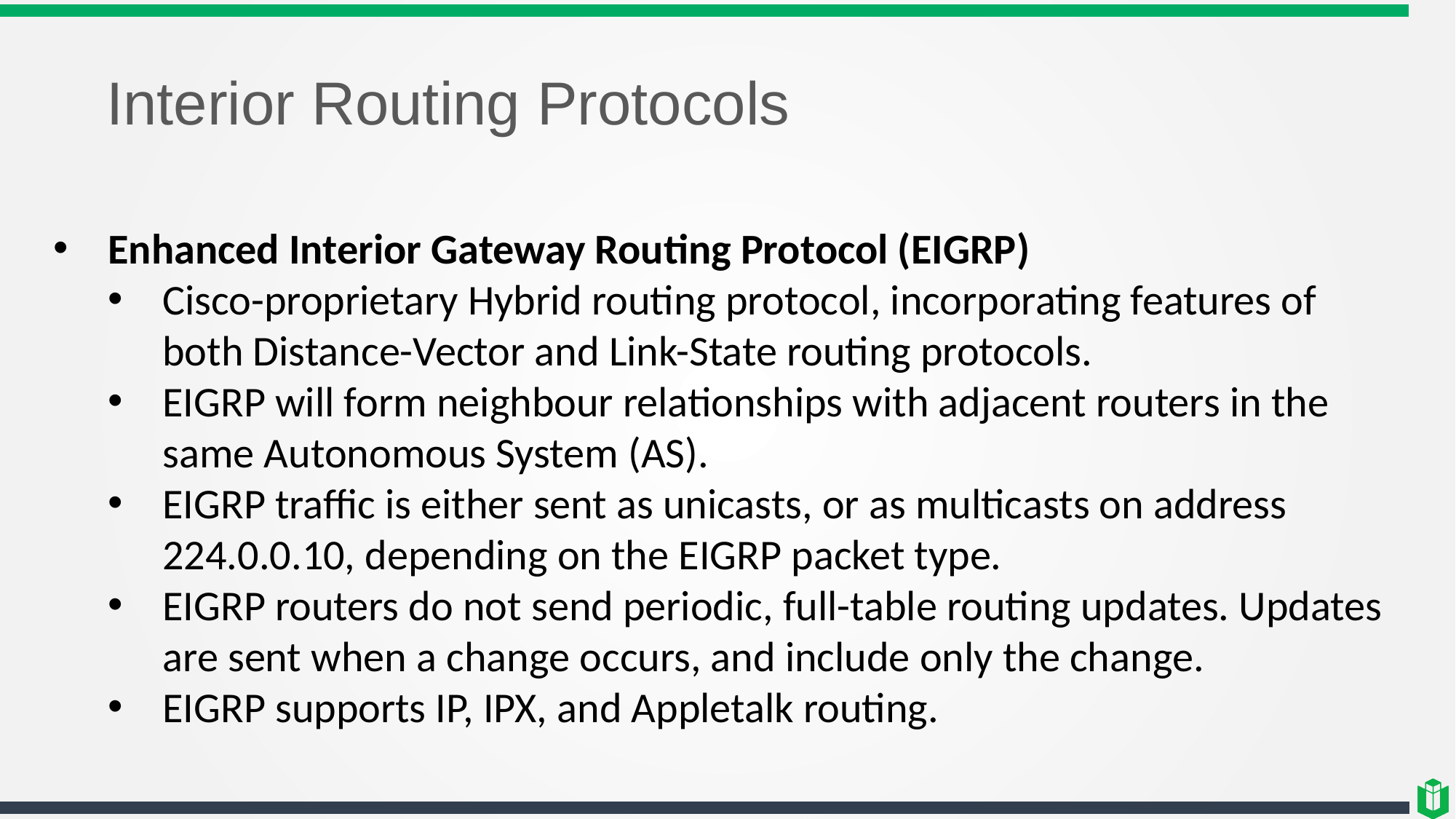

# Interior Routing Protocols
Enhanced Interior Gateway Routing Protocol (EIGRP)
Cisco-proprietary Hybrid routing protocol, incorporating features of both Distance-Vector and Link-State routing protocols.
EIGRP will form neighbour relationships with adjacent routers in the same Autonomous System (AS).
EIGRP traffic is either sent as unicasts, or as multicasts on address 224.0.0.10, depending on the EIGRP packet type.
EIGRP routers do not send periodic, full-table routing updates. Updates are sent when a change occurs, and include only the change.
EIGRP supports IP, IPX, and Appletalk routing.